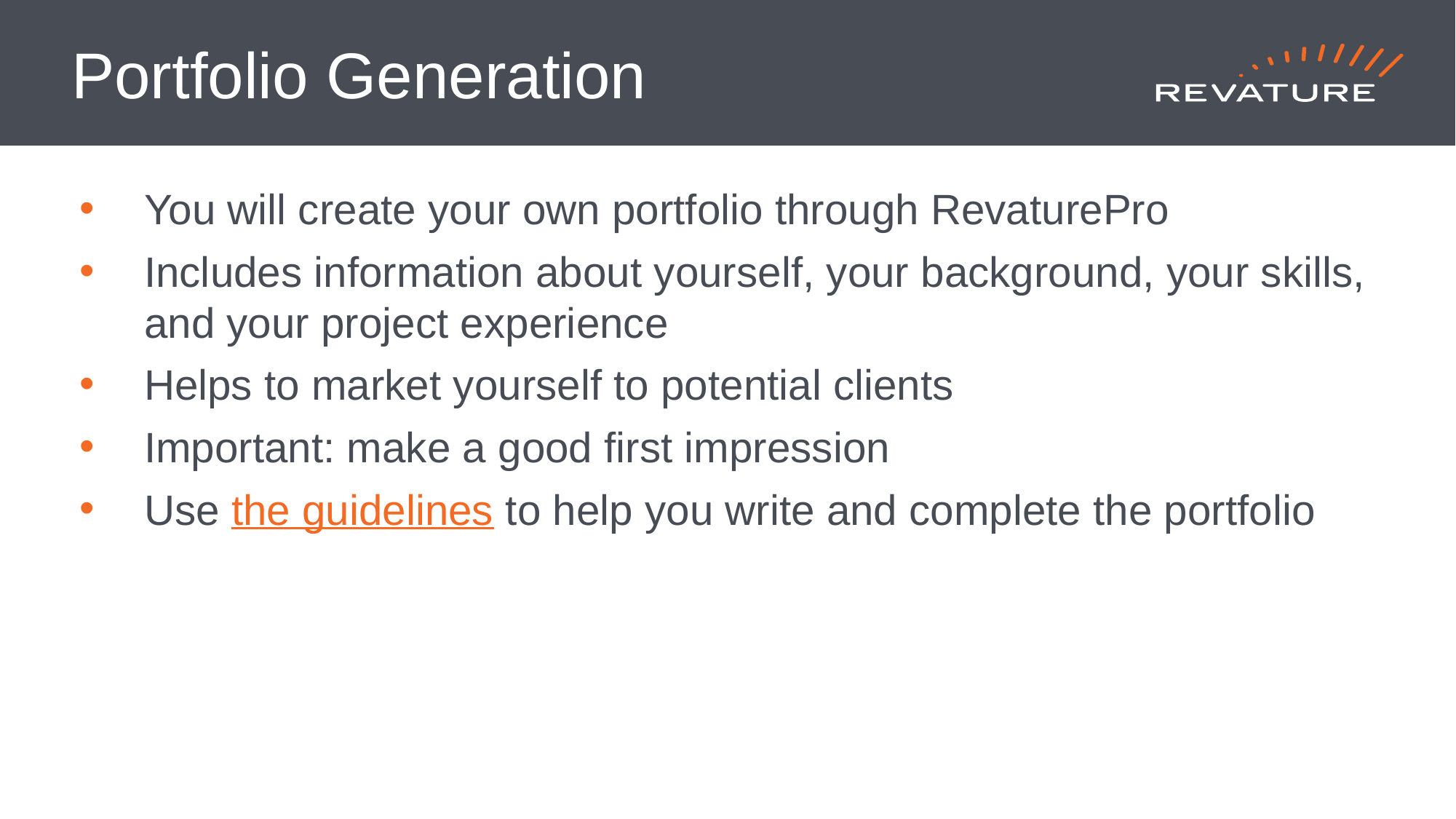

# Portfolio Generation
You will create your own portfolio through RevaturePro
Includes information about yourself, your background, your skills, and your project experience
Helps to market yourself to potential clients
Important: make a good first impression
Use the guidelines to help you write and complete the portfolio